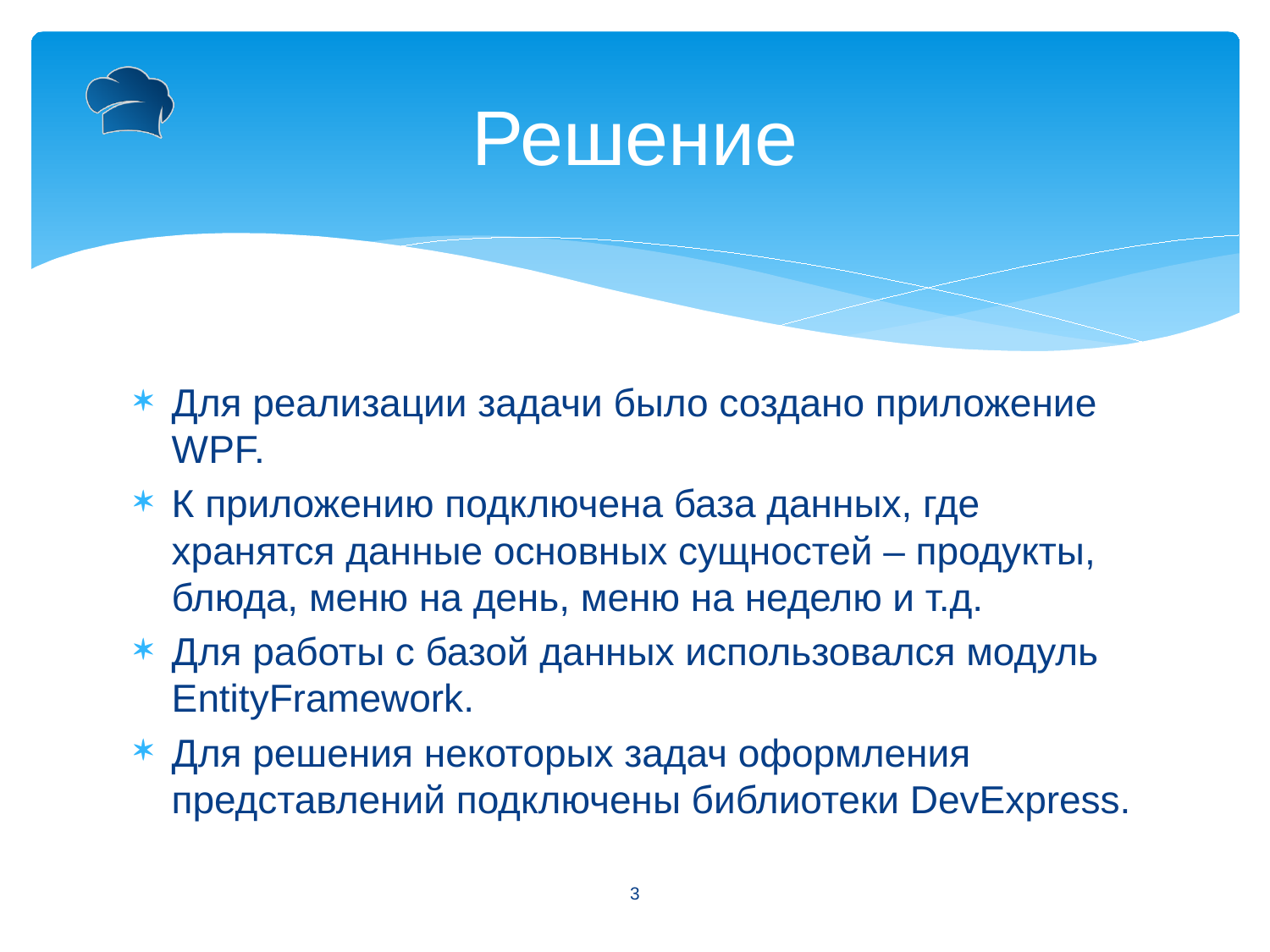

# Решение
Для реализации задачи было создано приложение WPF.
К приложению подключена база данных, где хранятся данные основных сущностей – продукты, блюда, меню на день, меню на неделю и т.д.
Для работы с базой данных использовался модуль EntityFramework.
Для решения некоторых задач оформления представлений подключены библиотеки DevExpress.

3